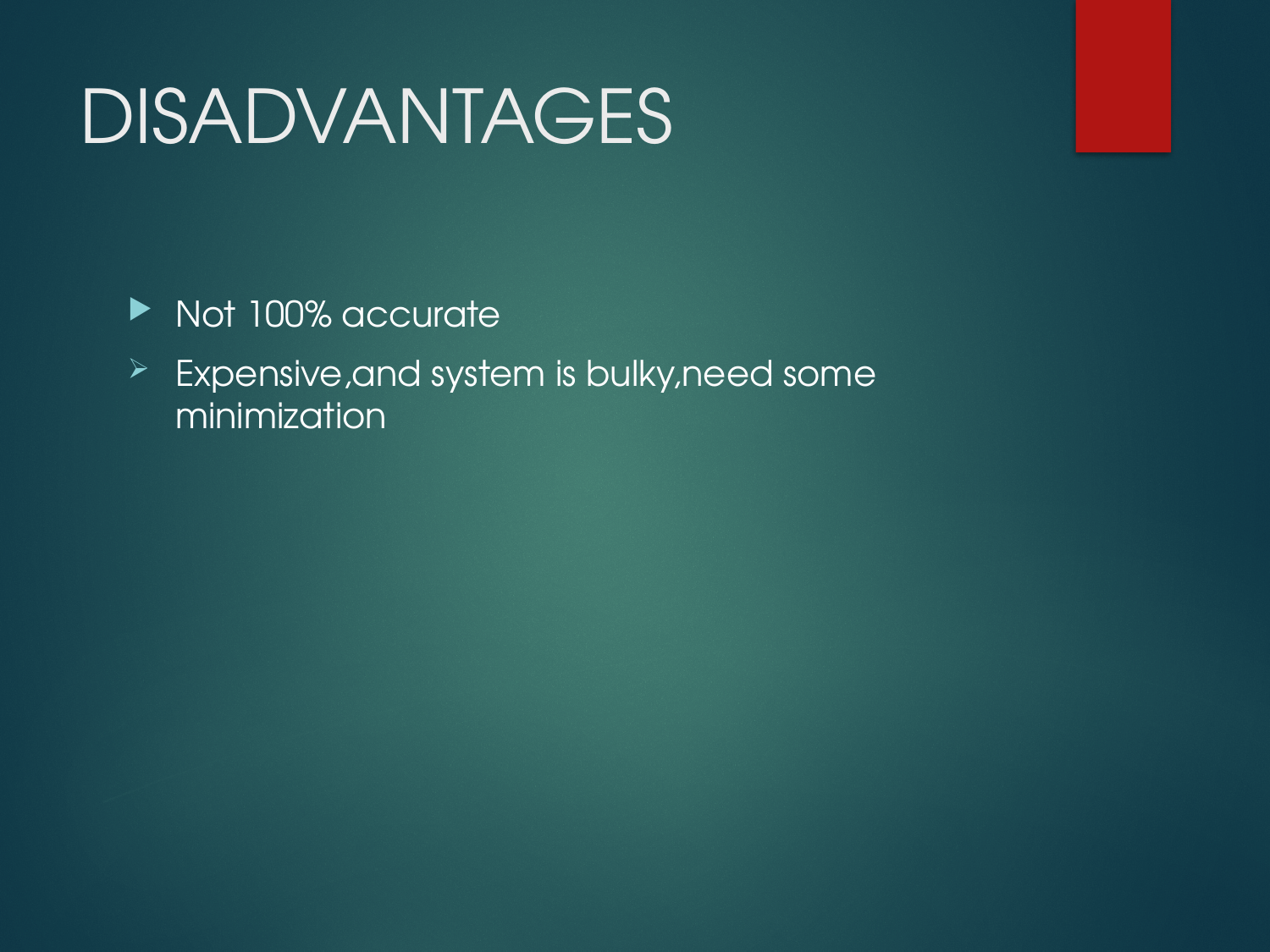

# DISADVANTAGES
Not 100% accurate
Expensive,and system is bulky,need some minimization